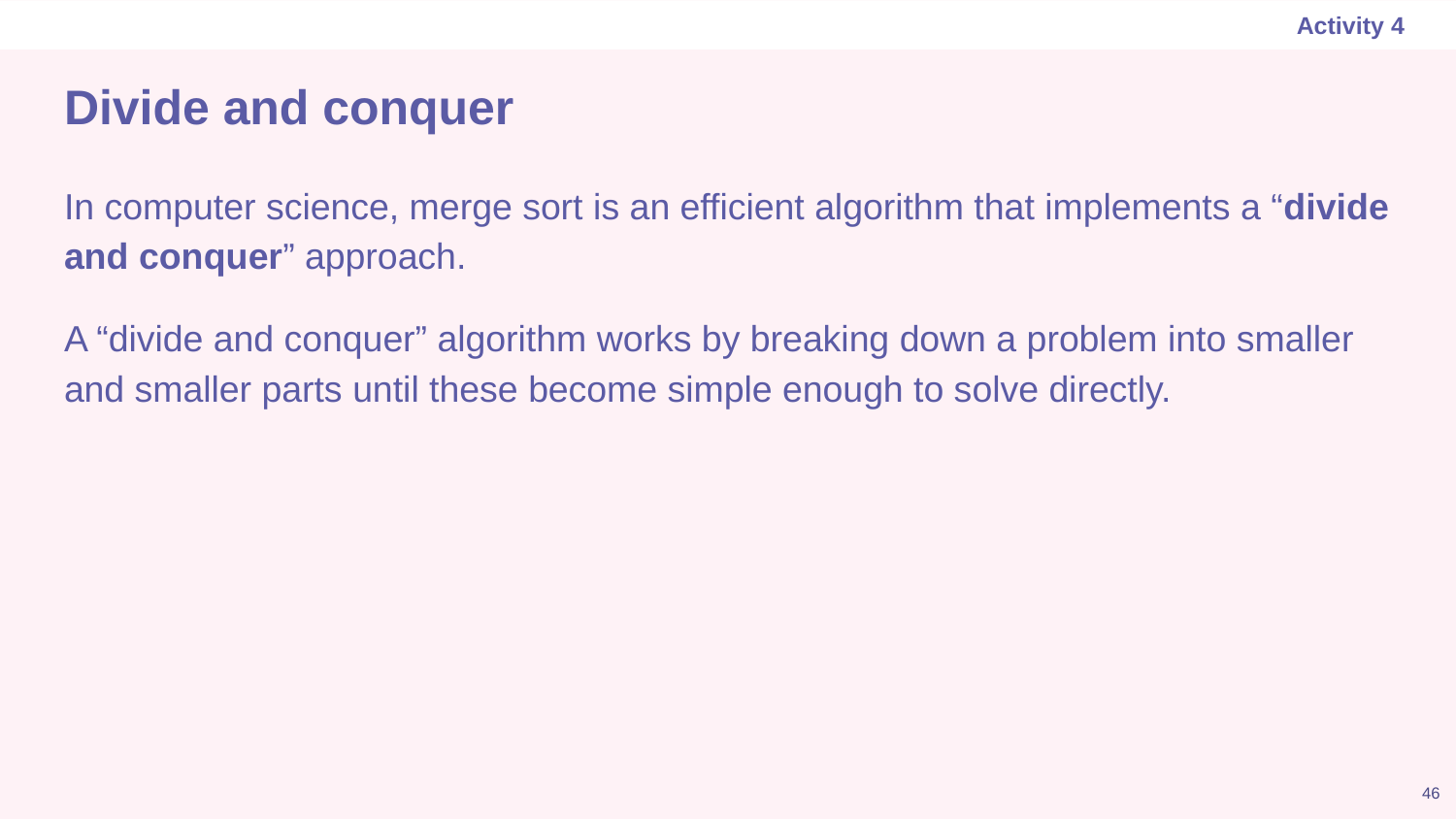

Activity 4
# Divide and conquer
In computer science, merge sort is an efficient algorithm that implements a “divide and conquer” approach.
A “divide and conquer” algorithm works by breaking down a problem into smaller and smaller parts until these become simple enough to solve directly.
46